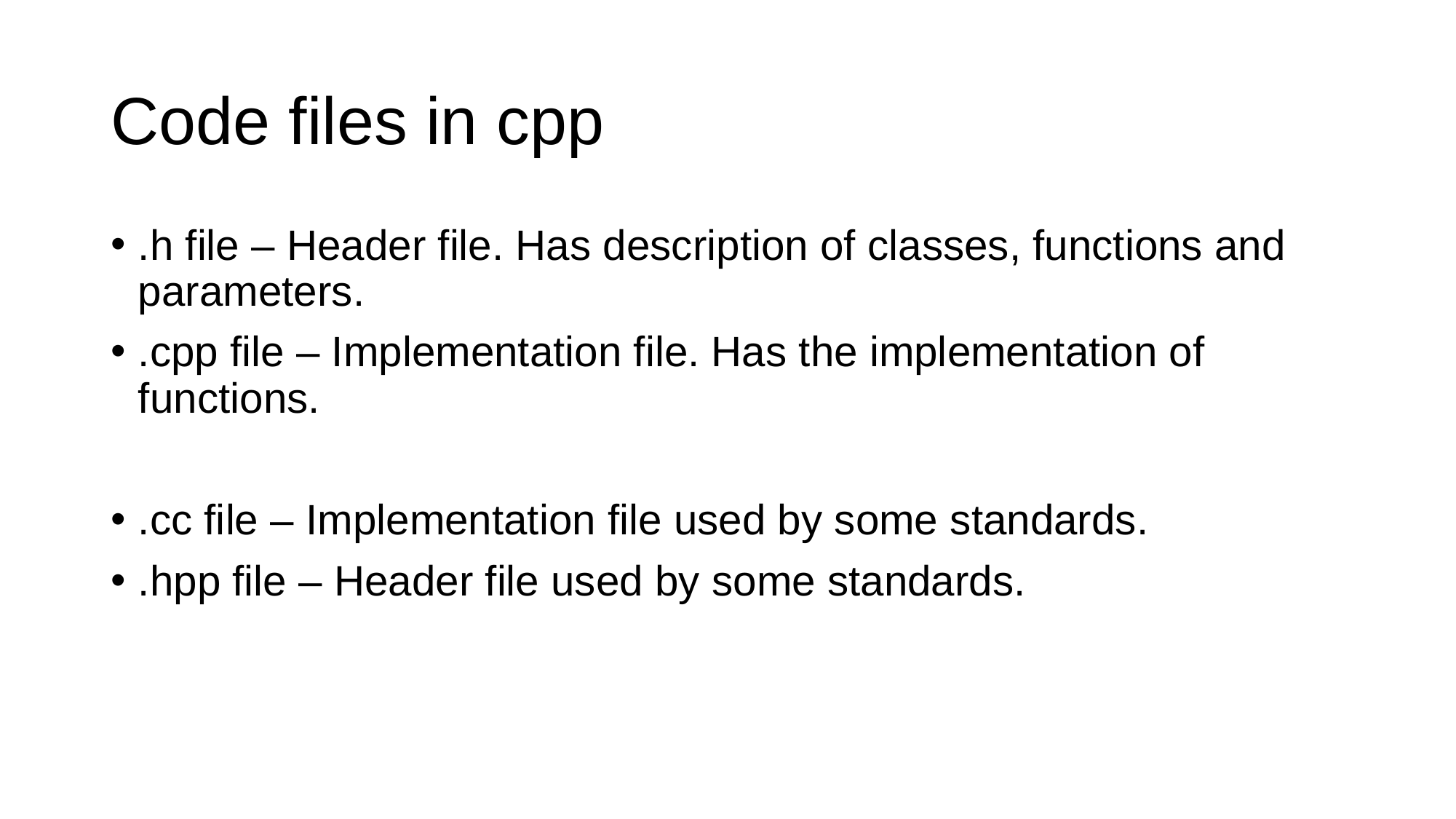

# Code files in cpp
.h file – Header file. Has description of classes, functions and parameters.
.cpp file – Implementation file. Has the implementation of functions.

.cc file – Implementation file used by some standards.
.hpp file – Header file used by some standards.